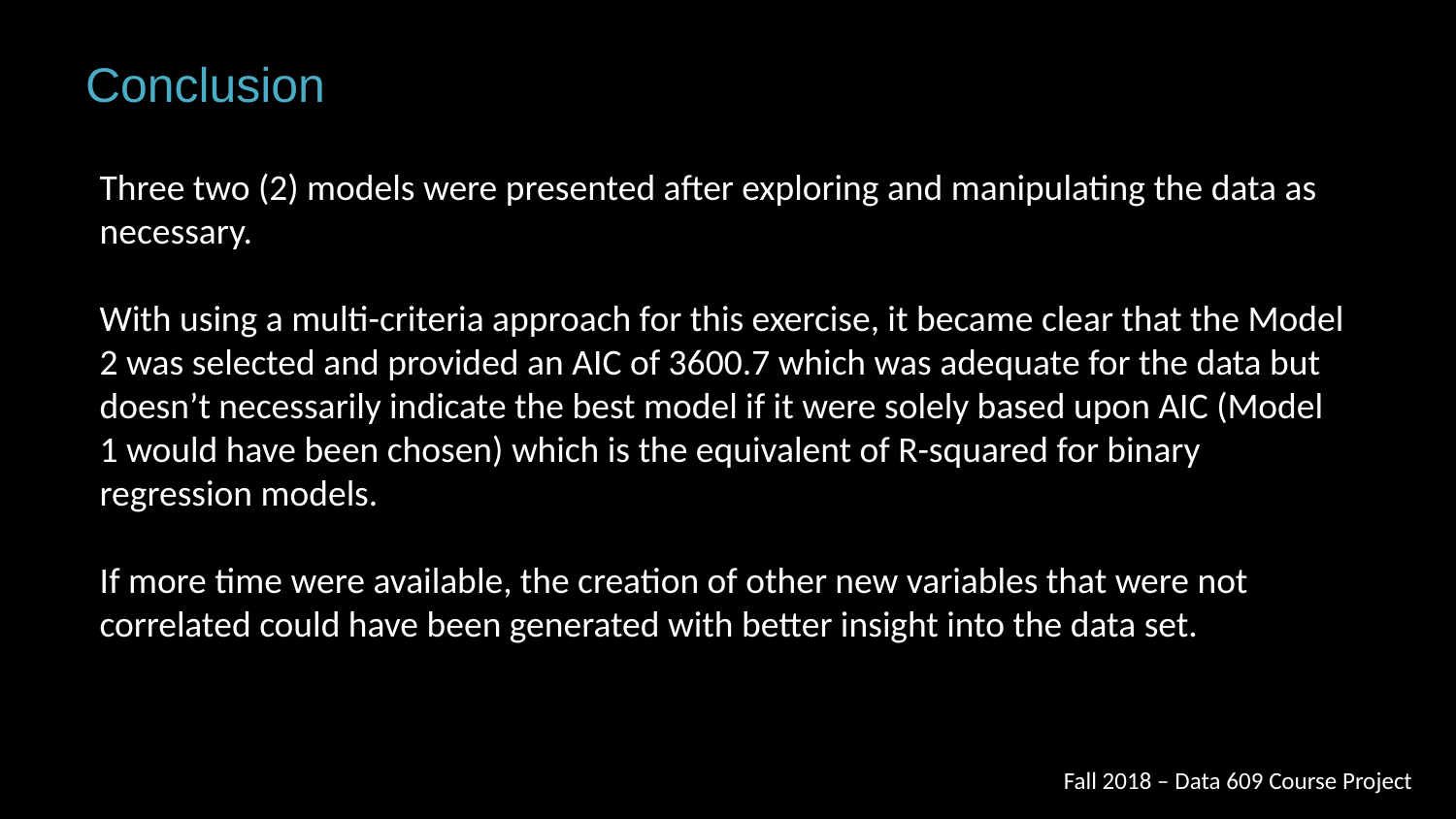

Conclusion
Three two (2) models were presented after exploring and manipulating the data as necessary.

With using a multi-criteria approach for this exercise, it became clear that the Model 2 was selected and provided an AIC of 3600.7 which was adequate for the data but doesn’t necessarily indicate the best model if it were solely based upon AIC (Model 1 would have been chosen) which is the equivalent of R-squared for binary regression models.

If more time were available, the creation of other new variables that were not correlated could have been generated with better insight into the data set.